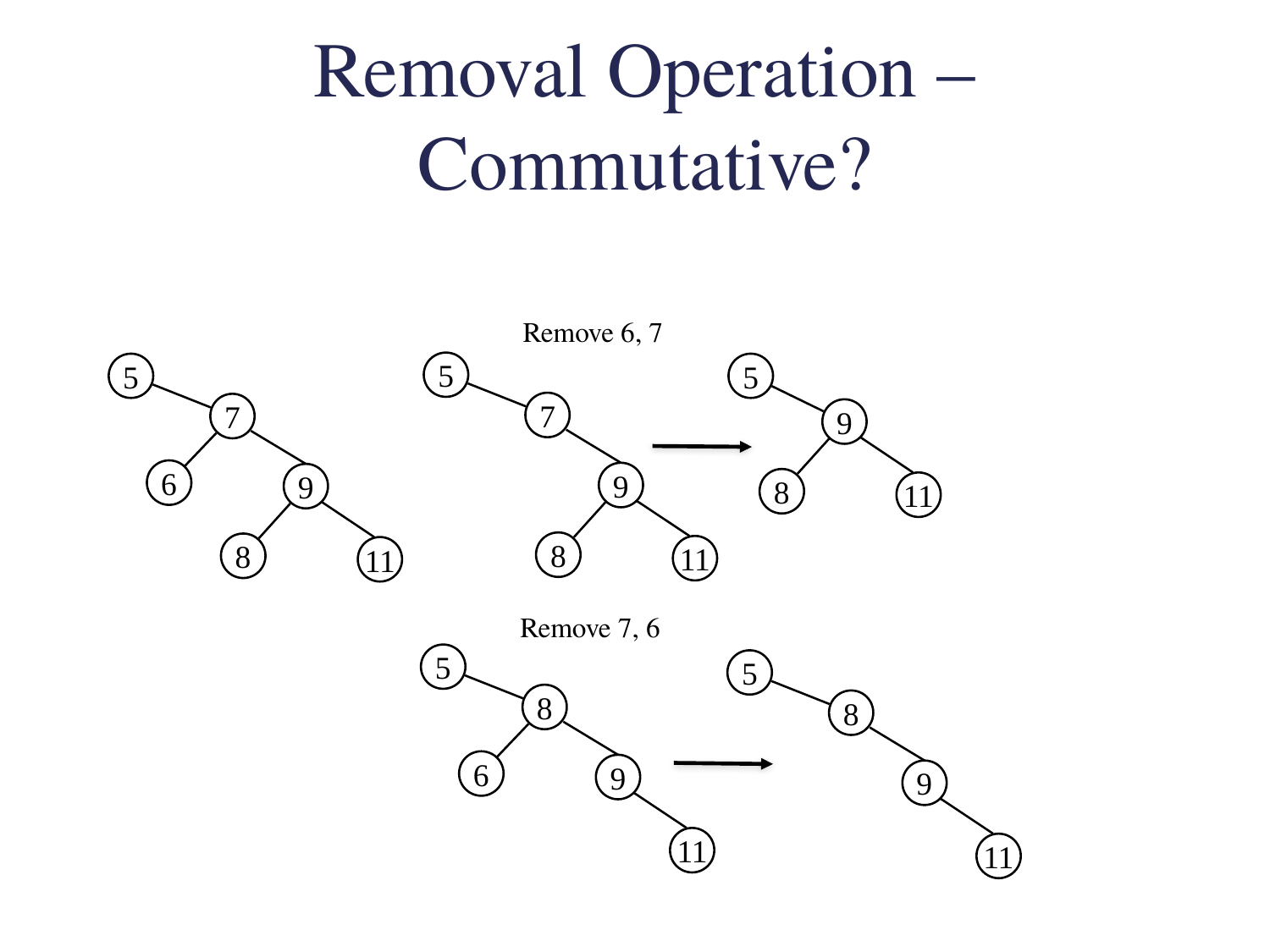

Removal Operation – Commutative?
Remove 6, 7

5

5

5

7

7

9

6

9

9

8

11

8

8

11

11
Remove 7, 6

5

5

8

8

6

9

9

11

11